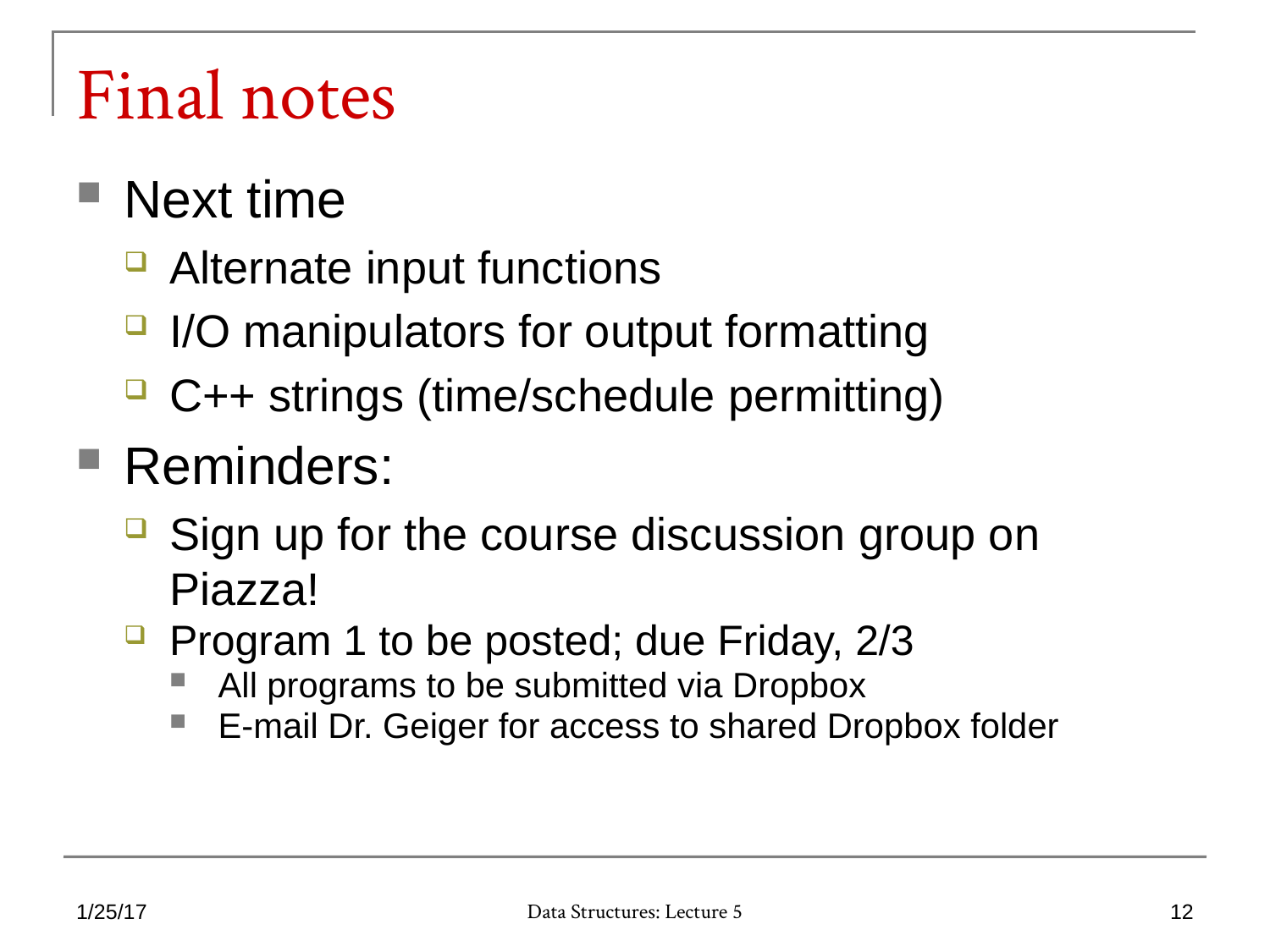

# Final notes
Next time
Alternate input functions
I/O manipulators for output formatting
C++ strings (time/schedule permitting)
Reminders:
Sign up for the course discussion group on Piazza!
Program 1 to be posted; due Friday, 2/3
All programs to be submitted via Dropbox
E-mail Dr. Geiger for access to shared Dropbox folder
1/25/17
12
Data Structures: Lecture 5